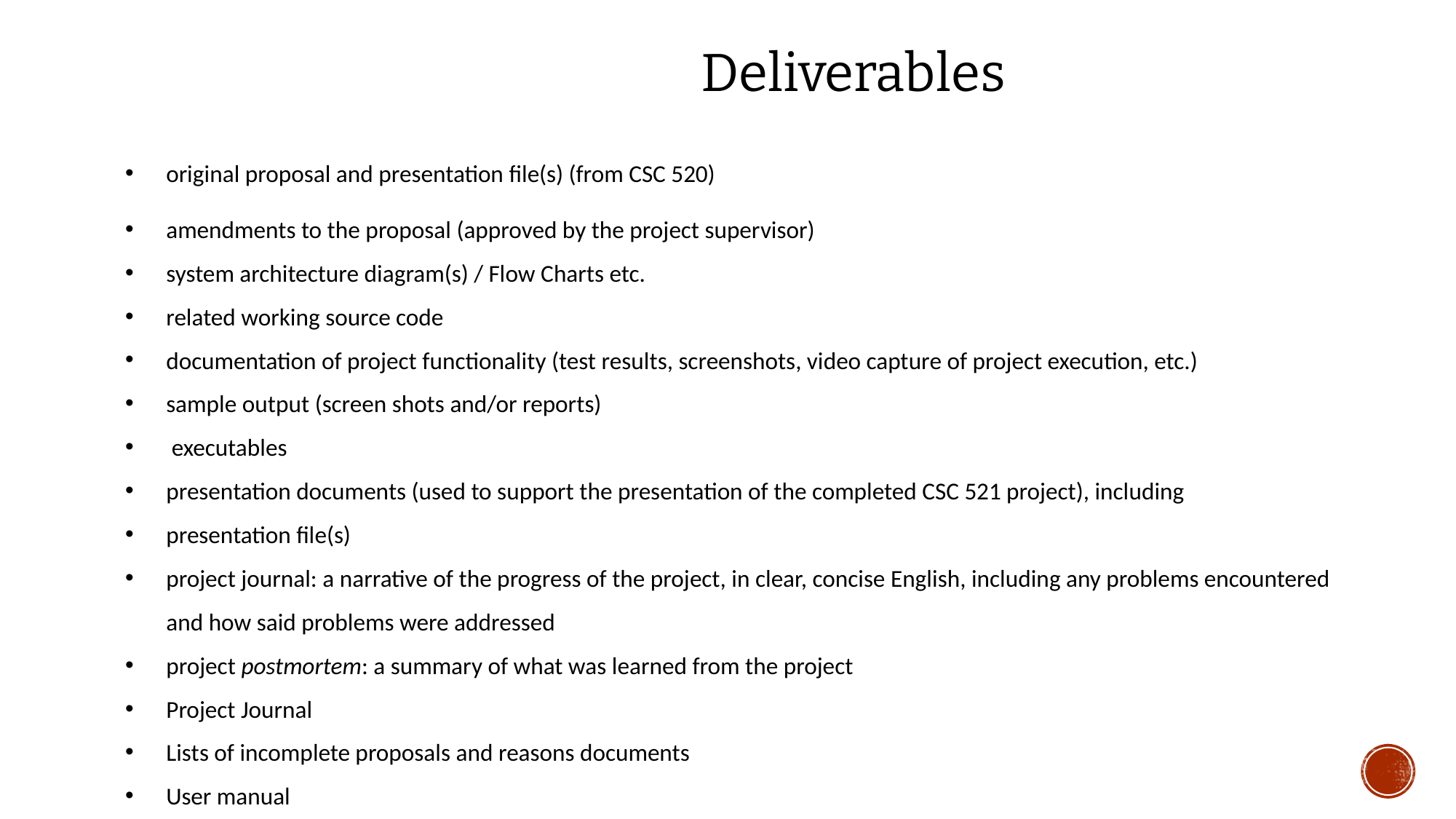

Deliverables
original proposal and presentation file(s) (from CSC 520)
amendments to the proposal (approved by the project supervisor)
system architecture diagram(s) / Flow Charts etc.
related working source code
documentation of project functionality (test results, screenshots, video capture of project execution, etc.)
sample output (screen shots and/or reports)
 executables
presentation documents (used to support the presentation of the completed CSC 521 project), including
presentation file(s)
project journal: a narrative of the progress of the project, in clear, concise English, including any problems encountered and how said problems were addressed
project postmortem: a summary of what was learned from the project
Project Journal
Lists of incomplete proposals and reasons documents
User manual